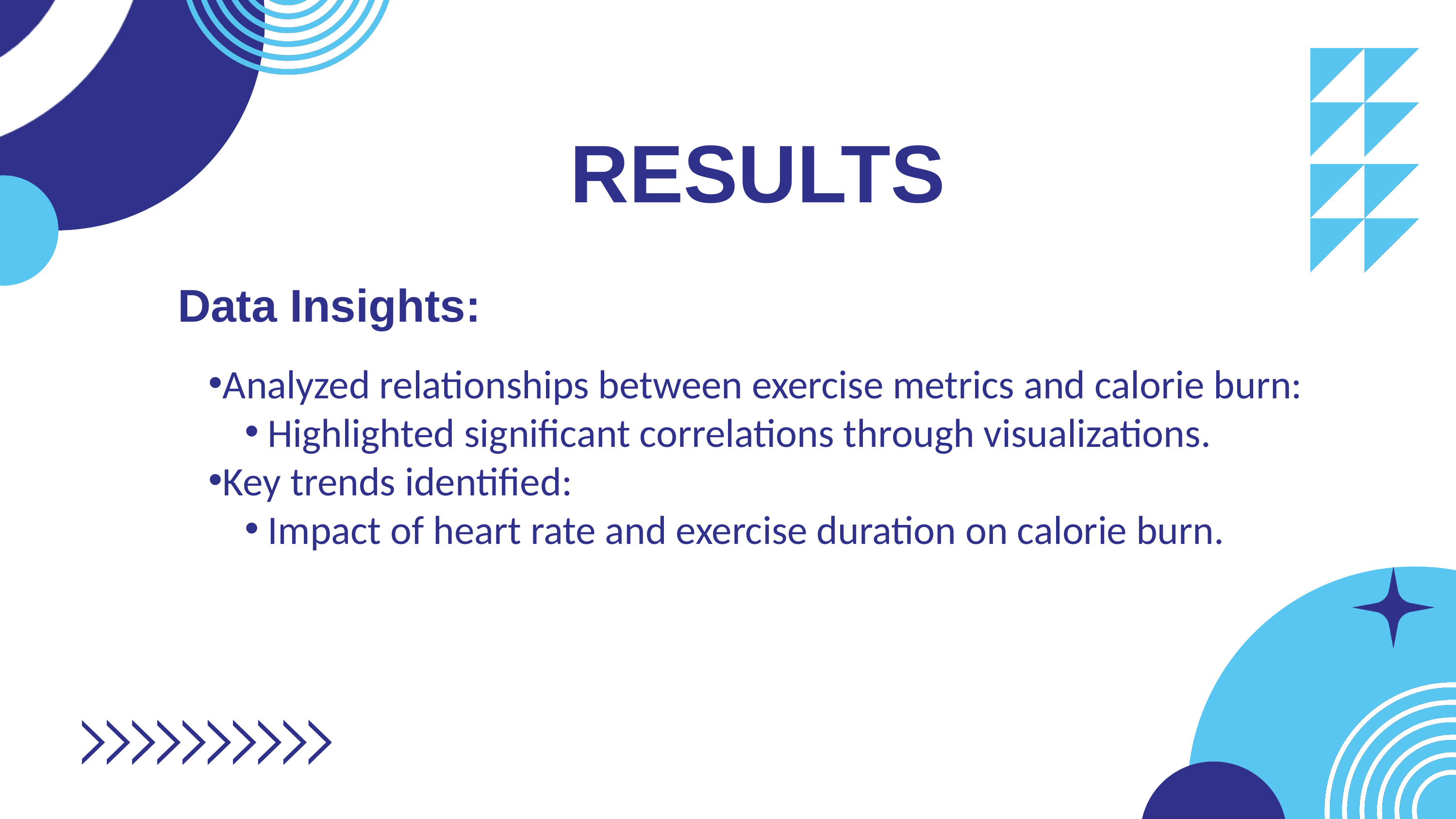

RESULTS

Data Insights:

Analyzed relationships between exercise metrics and calorie burn:
Highlighted significant correlations through visualizations.
Key trends identified:
Impact of heart rate and exercise duration on calorie burn.